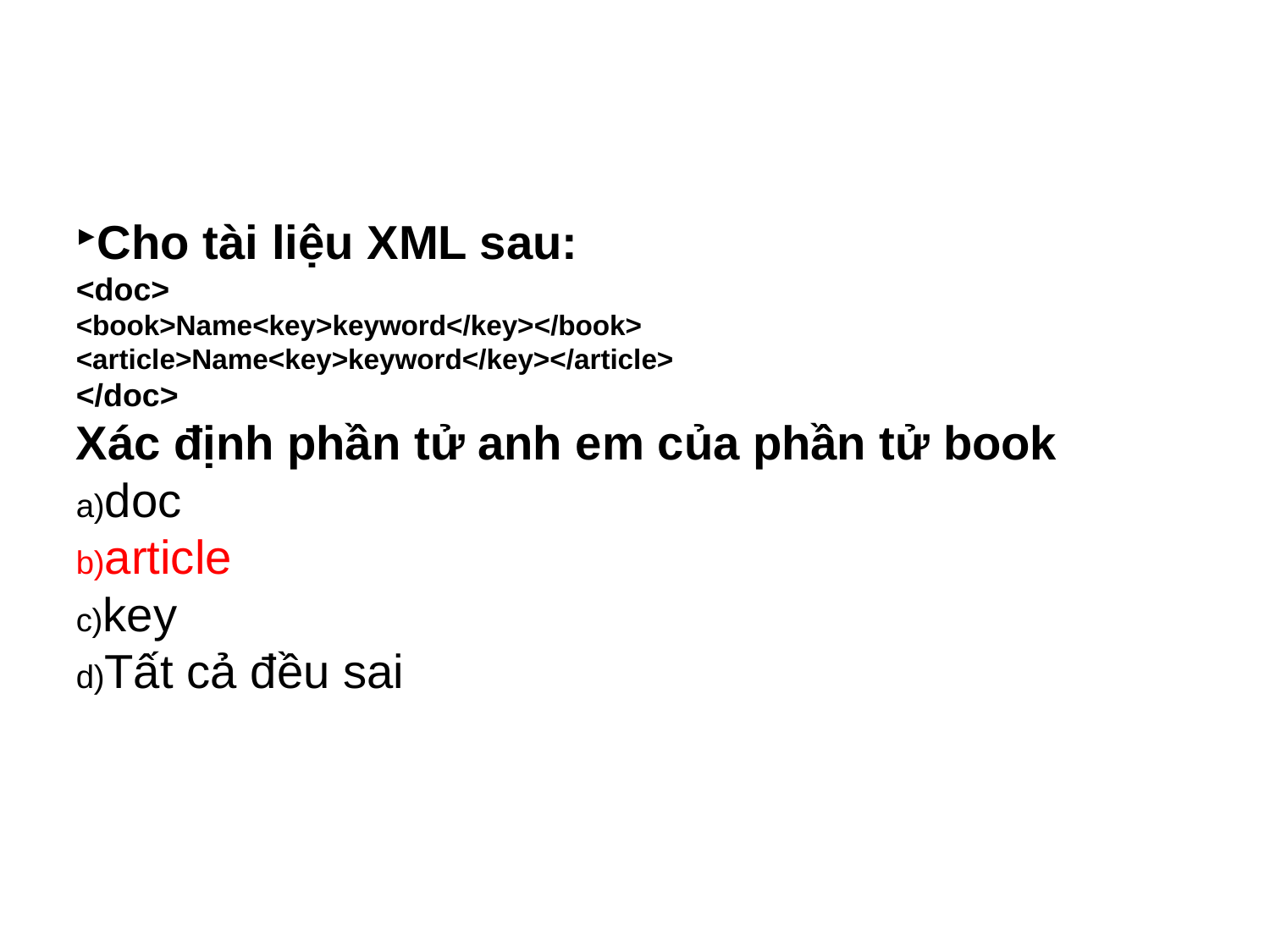

Cho tài liệu XML sau:
<doc>
<book>Name<key>keyword</key></book>
<article>Name<key>keyword</key></article>
</doc>
Xác định phần tử anh em của phần tử book
doc
article
key
Tất cả đều sai